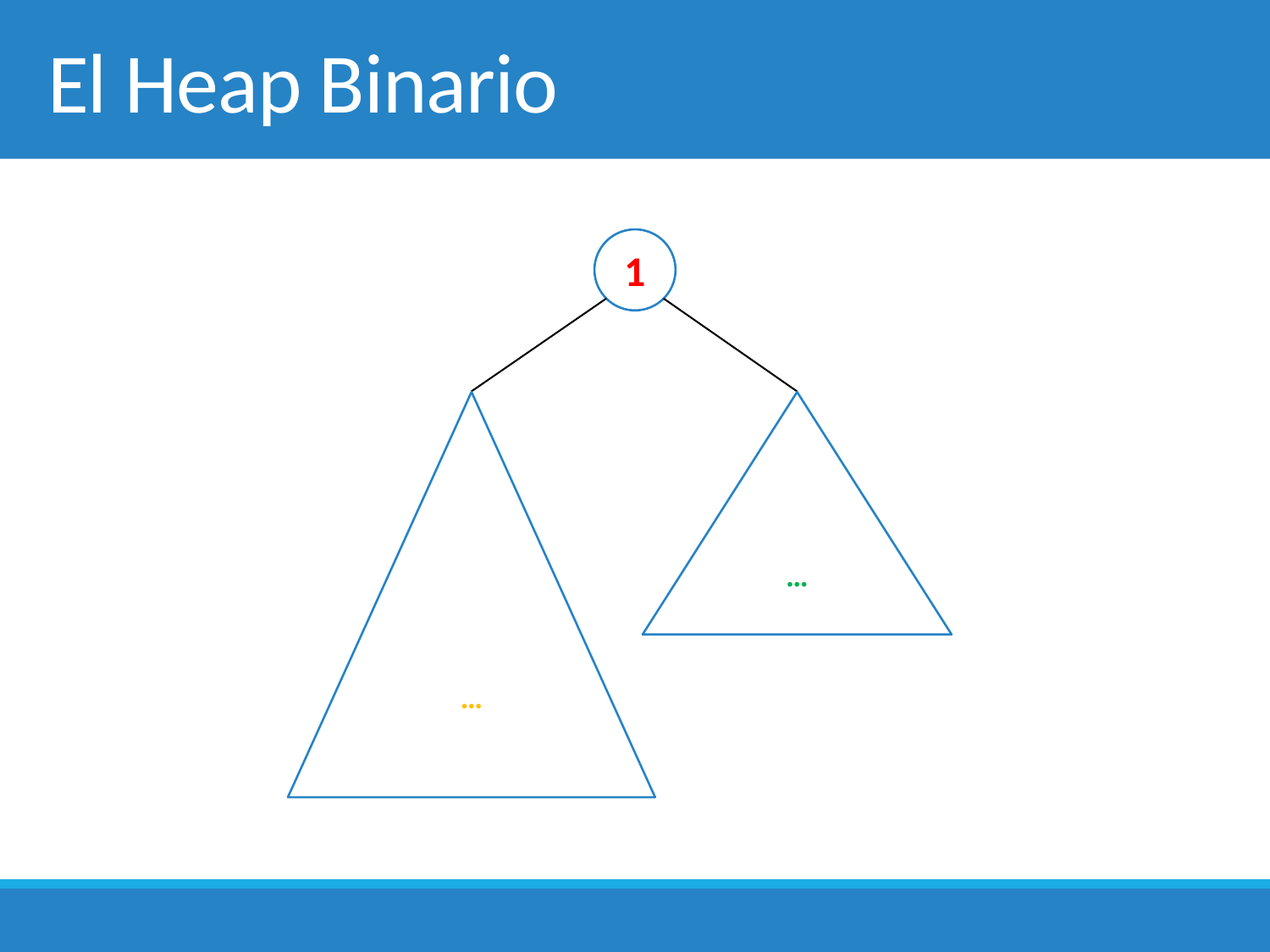

# El Heap Binario
1
…
…